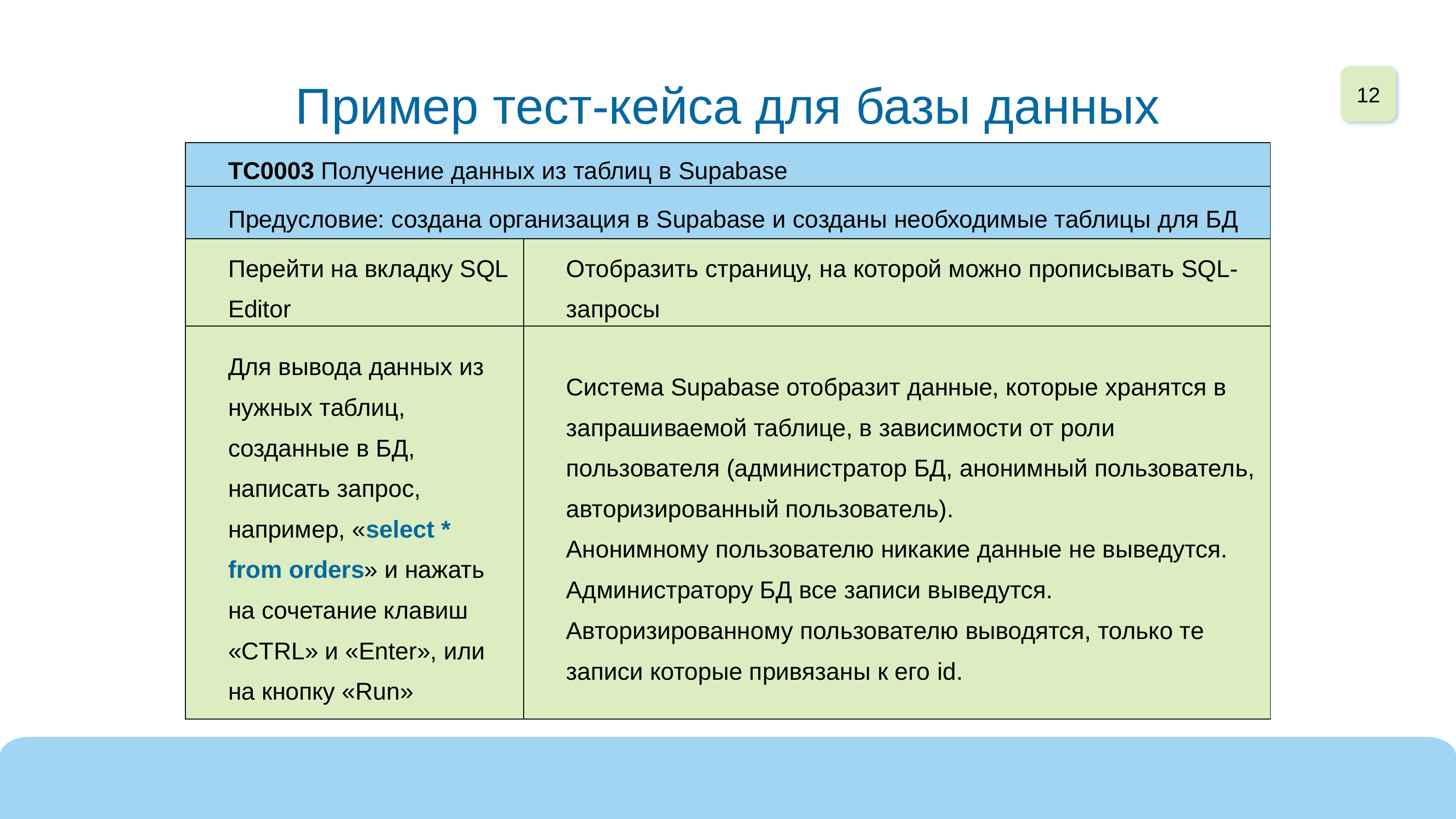

Пример тест-кейса для базы данных

12
| ТС0003 Получение данных из таблиц в Supabase |  |
| --- | --- |
| Предусловие: создана организация в Supabase и созданы необходимые таблицы для БД |  |
| Перейти на вкладку SQL Editor | Отобразить страницу, на которой можно прописывать SQL-запросы |
| Для вывода данных из нужных таблиц, созданные в БД, написать запрос, например, «select \* from orders» и нажать на сочетание клавиш «CTRL» и «Enter», или на кнопку «Run» | Система Supabase отобразит данные, которые хранятся в запрашиваемой таблице, в зависимости от роли пользователя (администратор БД, анонимный пользователь, авторизированный пользователь). Анонимному пользователю никакие данные не выведутся. Администратору БД все записи выведутся. Авторизированному пользователю выводятся, только те записи которые привязаны к его id. |